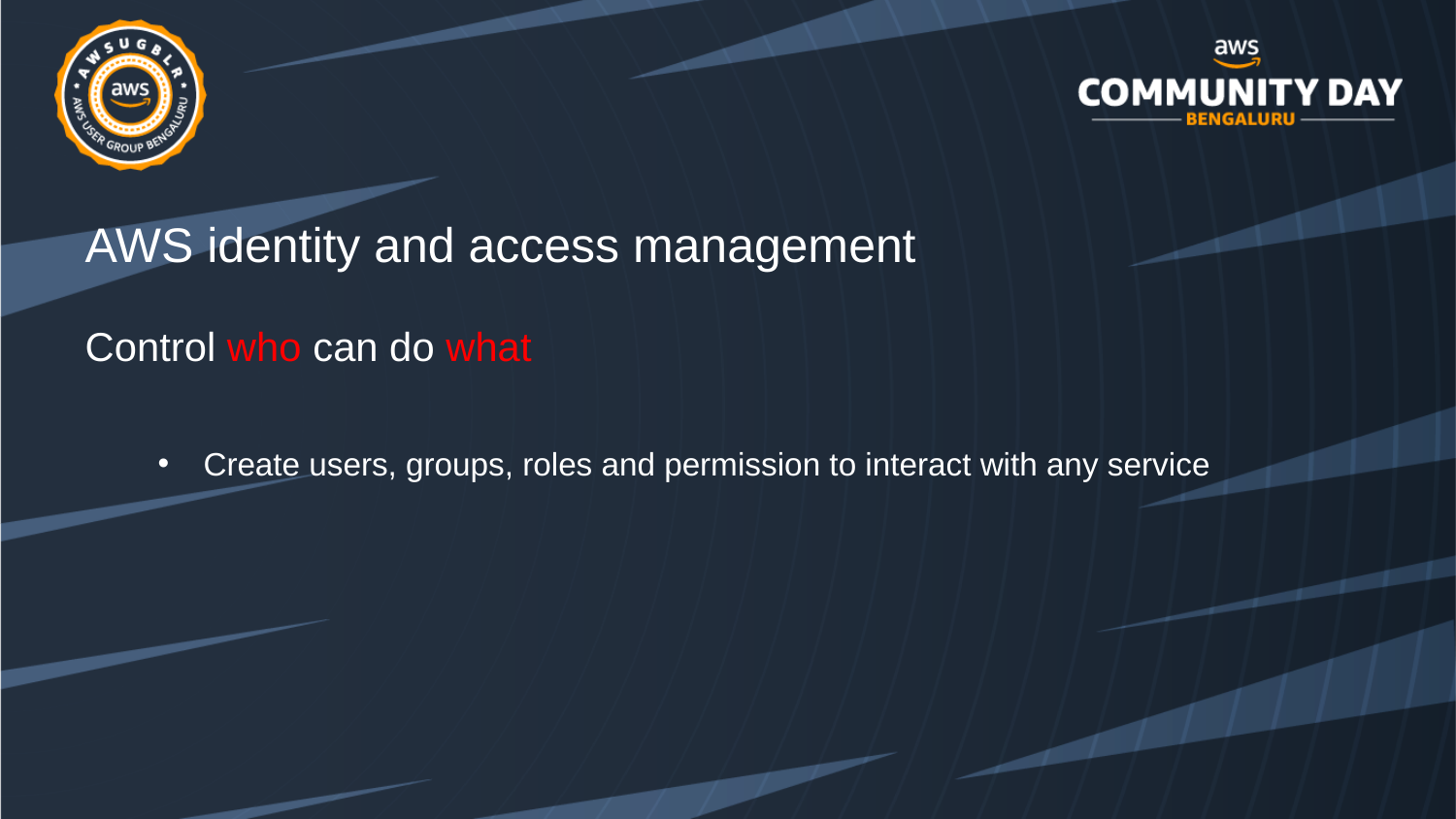

AWS identity and access management
Control who can do what

Create users, groups, roles and permission to interact with any service